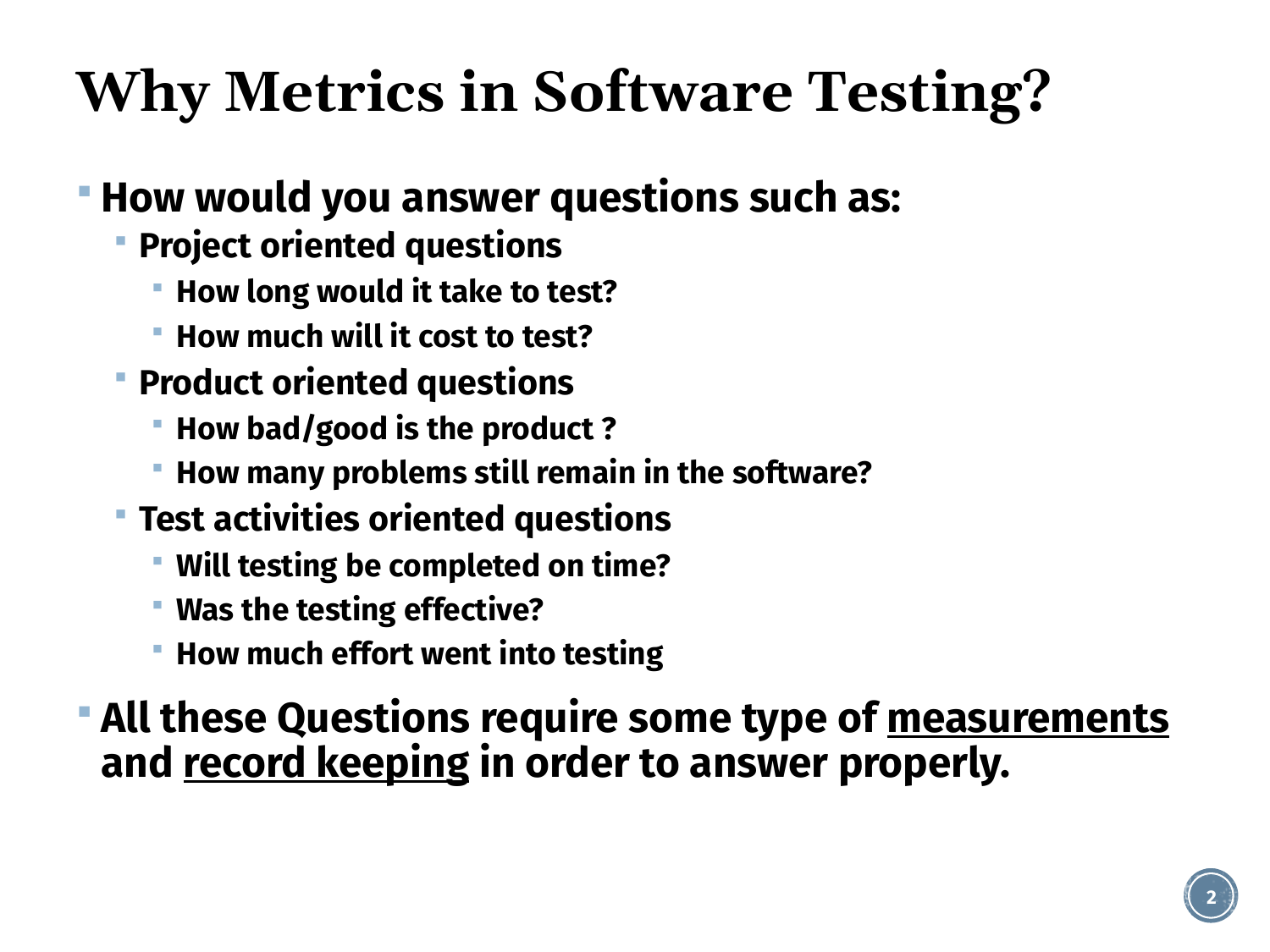

# Why Metrics in Software Testing?
How would you answer questions such as:
Project oriented questions
How long would it take to test?
How much will it cost to test?
Product oriented questions
How bad/good is the product ?
How many problems still remain in the software?
Test activities oriented questions
Will testing be completed on time?
Was the testing effective?
How much effort went into testing
All these Questions require some type of measurements and record keeping in order to answer properly.
2